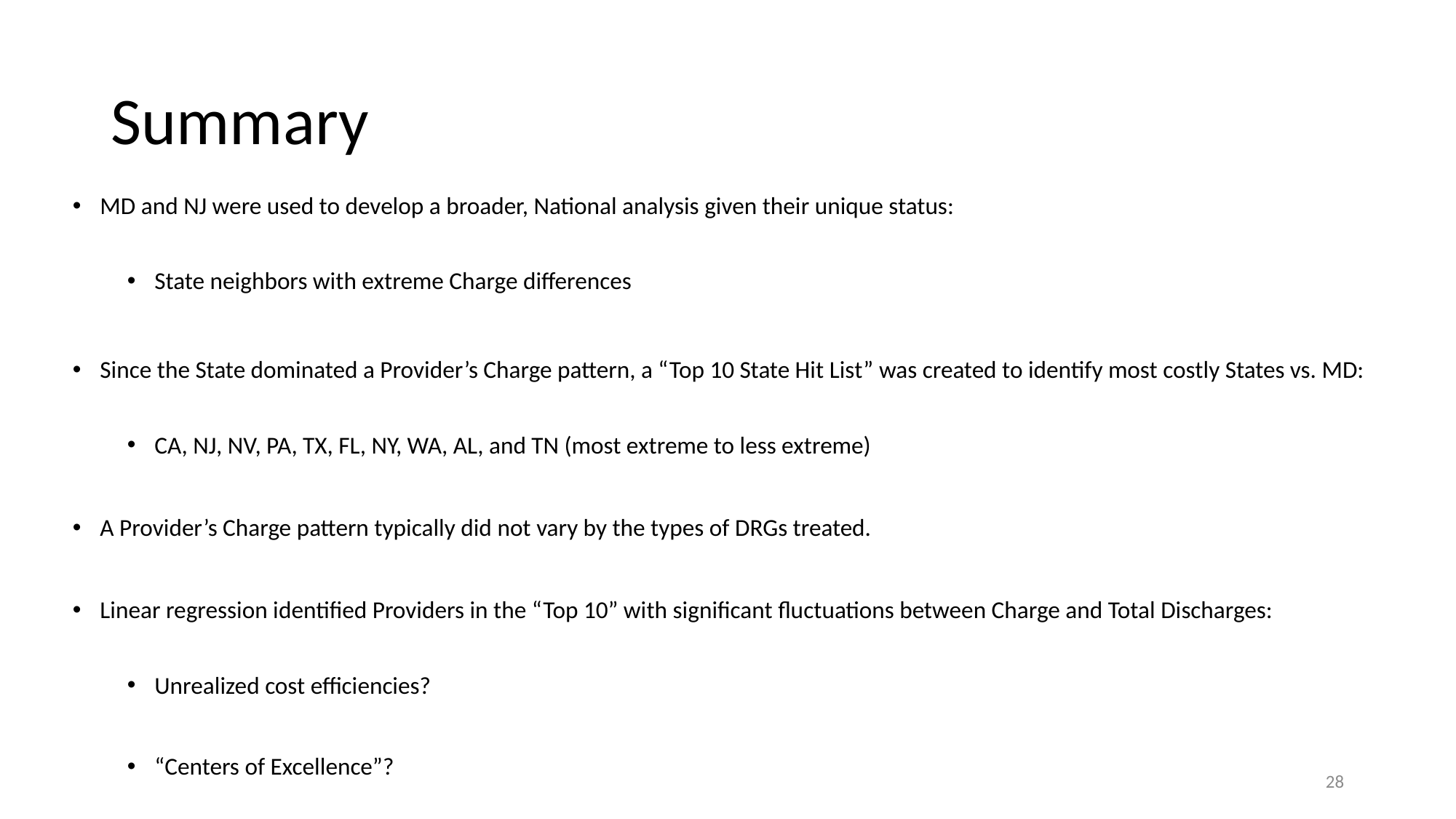

# Summary
MD and NJ were used to develop a broader, National analysis given their unique status:

State neighbors with extreme Charge differences

Since the State dominated a Provider’s Charge pattern, a “Top 10 State Hit List” was created to identify most costly States vs. MD:

CA, NJ, NV, PA, TX, FL, NY, WA, AL, and TN (most extreme to less extreme)

A Provider’s Charge pattern typically did not vary by the types of DRGs treated.

Linear regression identified Providers in the “Top 10” with significant fluctuations between Charge and Total Discharges:

Unrealized cost efficiencies?

“Centers of Excellence”?

28